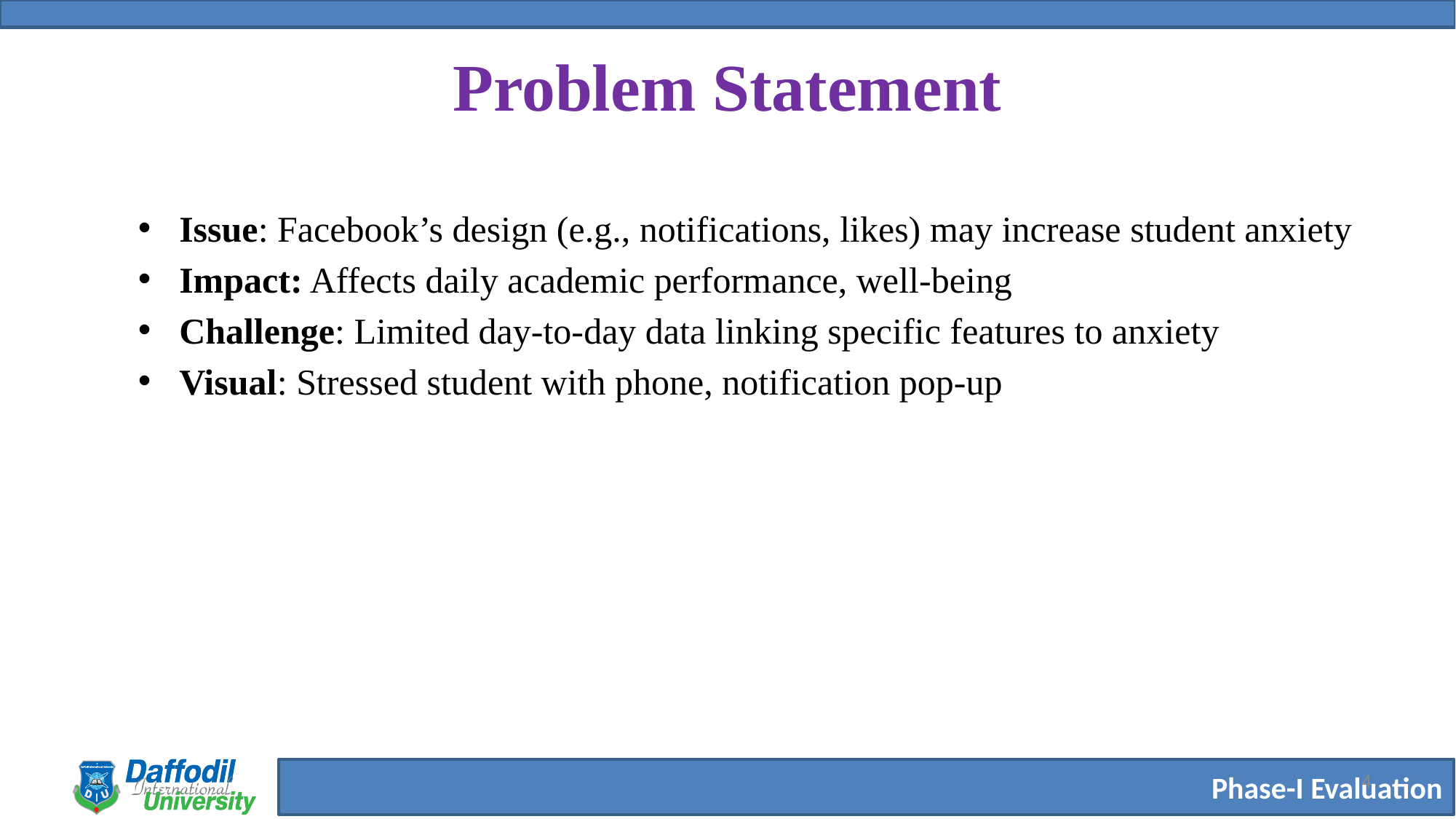

# Problem Statement
Issue: Facebook’s design (e.g., notifications, likes) may increase student anxiety
Impact: Affects daily academic performance, well-being
Challenge: Limited day-to-day data linking specific features to anxiety
Visual: Stressed student with phone, notification pop-up

4